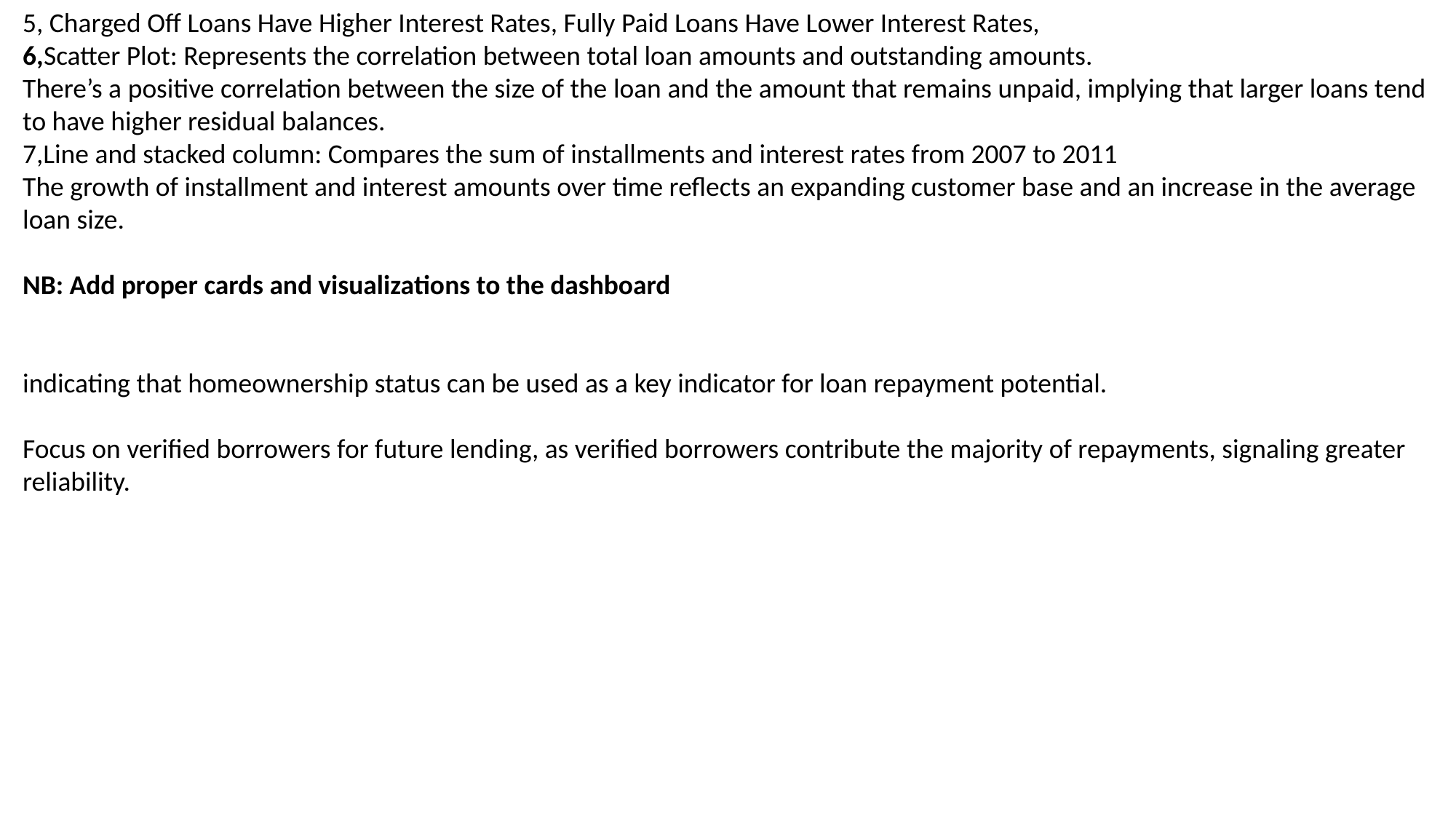

5, Charged Off Loans Have Higher Interest Rates, Fully Paid Loans Have Lower Interest Rates,
6,Scatter Plot: Represents the correlation between total loan amounts and outstanding amounts.
There’s a positive correlation between the size of the loan and the amount that remains unpaid, implying that larger loans tend to have higher residual balances.
7,Line and stacked column: Compares the sum of installments and interest rates from 2007 to 2011
The growth of installment and interest amounts over time reflects an expanding customer base and an increase in the average loan size.

NB: Add proper cards and visualizations to the dashboard

indicating that homeownership status can be used as a key indicator for loan repayment potential.

Focus on verified borrowers for future lending, as verified borrowers contribute the majority of repayments, signaling greater reliability.